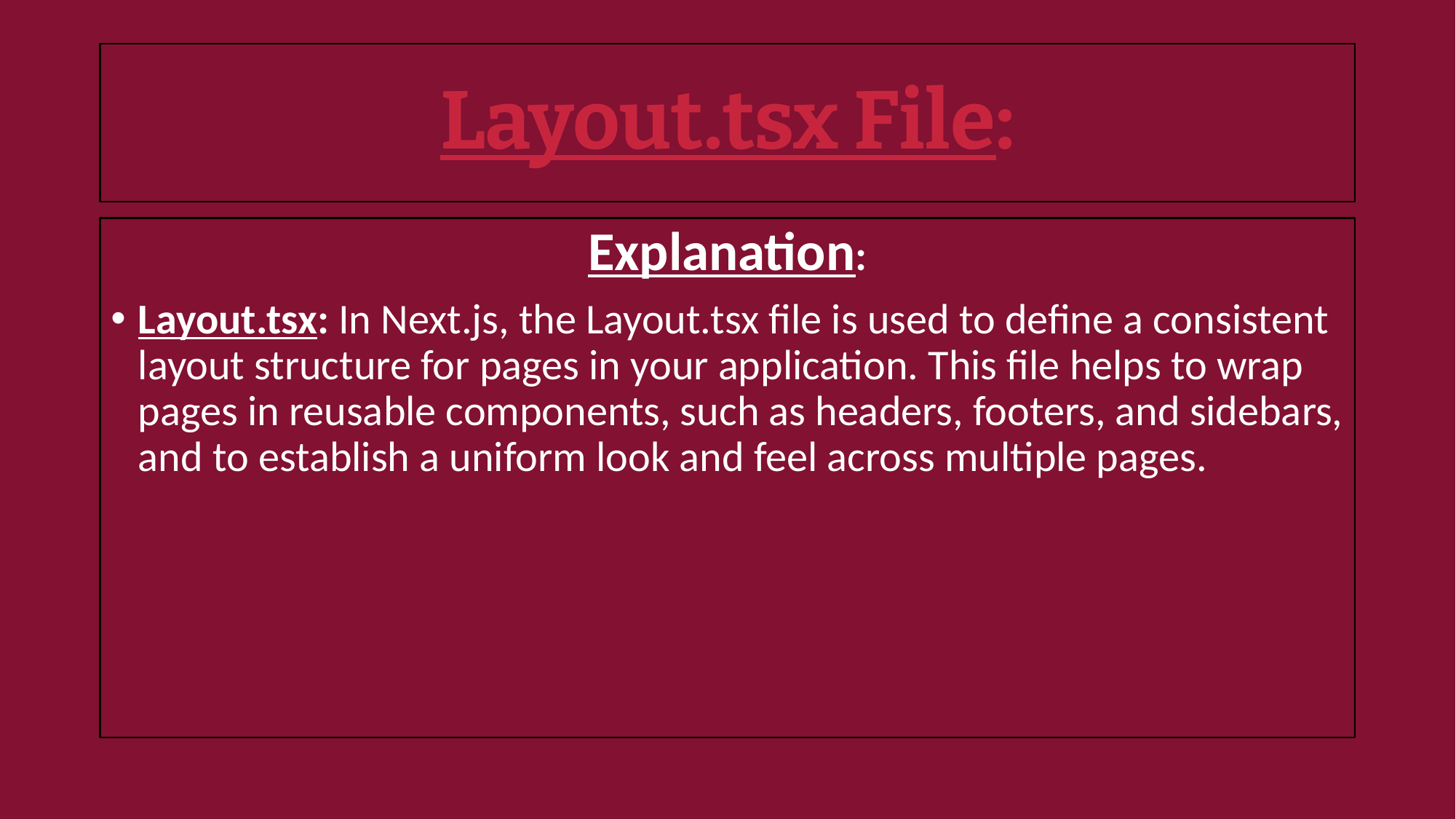

# Layout.tsx File:
Explanation:
Layout.tsx: In Next.js, the Layout.tsx file is used to define a consistent layout structure for pages in your application. This file helps to wrap pages in reusable components, such as headers, footers, and sidebars, and to establish a uniform look and feel across multiple pages.